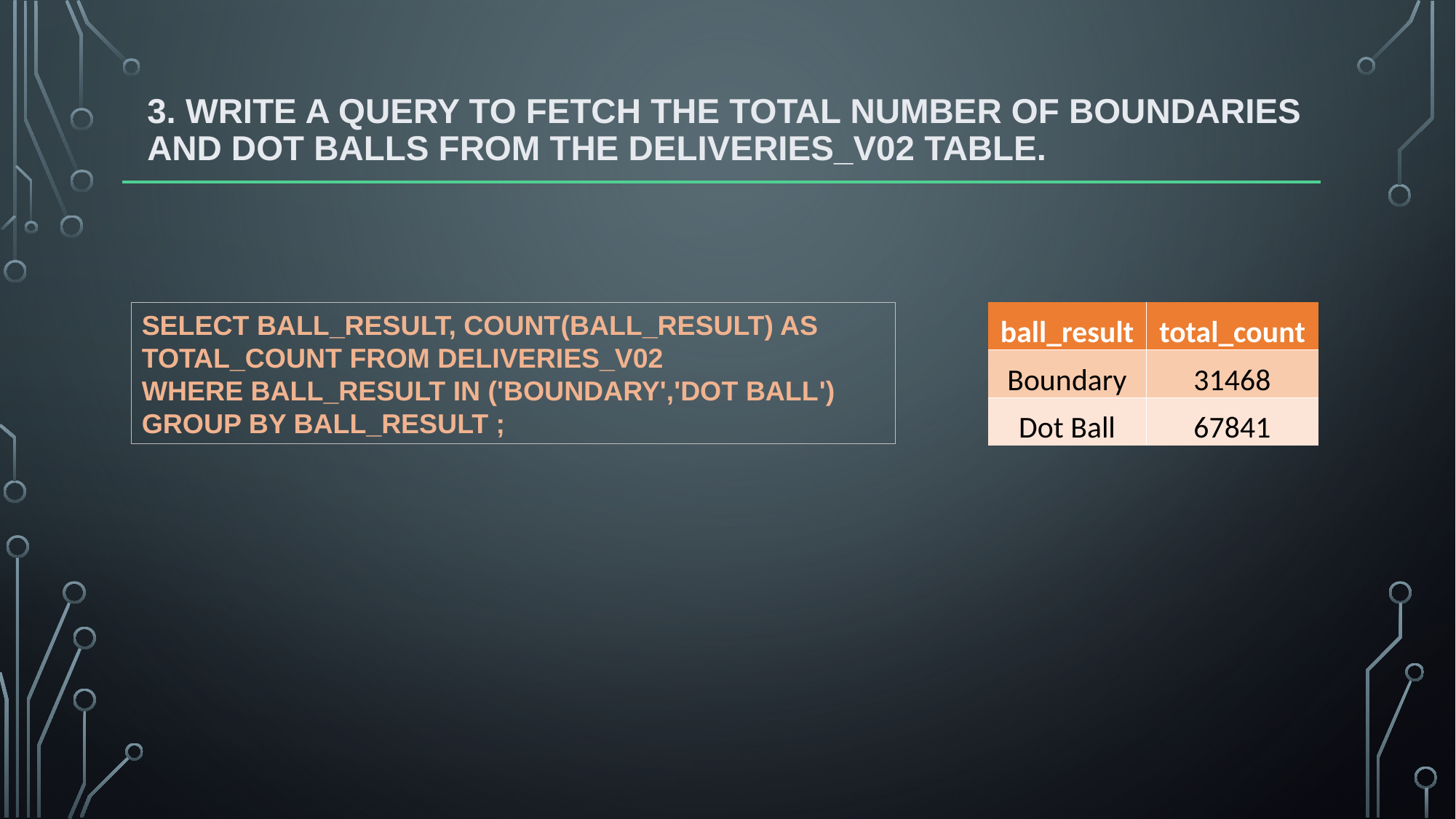

# 3. Write a query to fetch the total number of boundaries and dot balls from the deliveries_v02 table.
select ball_result, count(ball_result) as total_count from deliveries_v02
where ball_result in ('Boundary','Dot Ball')
group by ball_result ;
| ball\_result | total\_count |
| --- | --- |
| Boundary | 31468 |
| Dot Ball | 67841 |